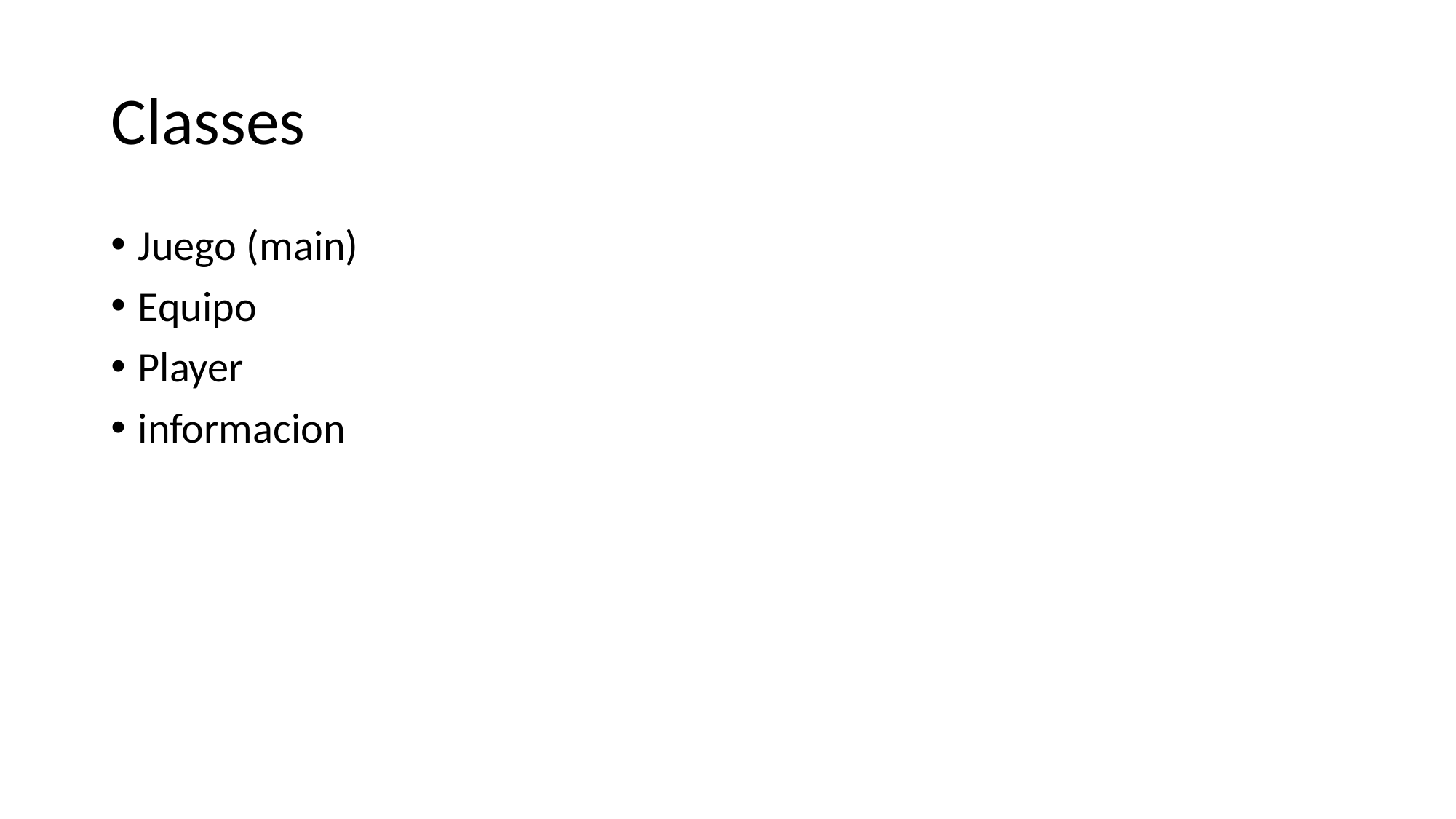

# Classes
Juego (main)
Equipo
Player
informacion